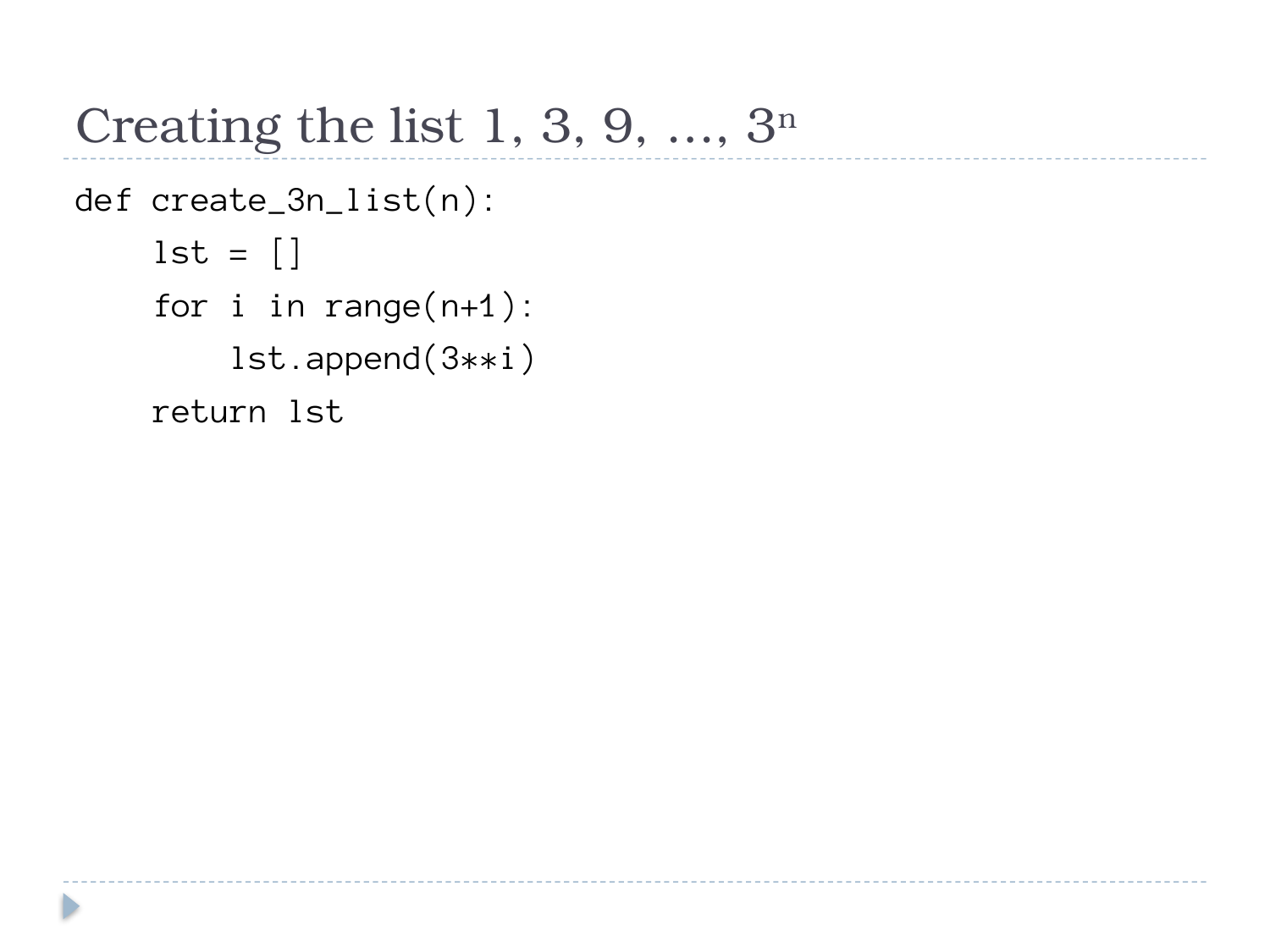

# Creating the list 1, 3, 9, …, 3n
def create_3n_list(n):
    lst = []
    for i in range(n+1):
        lst.append(3**i)
    return lst